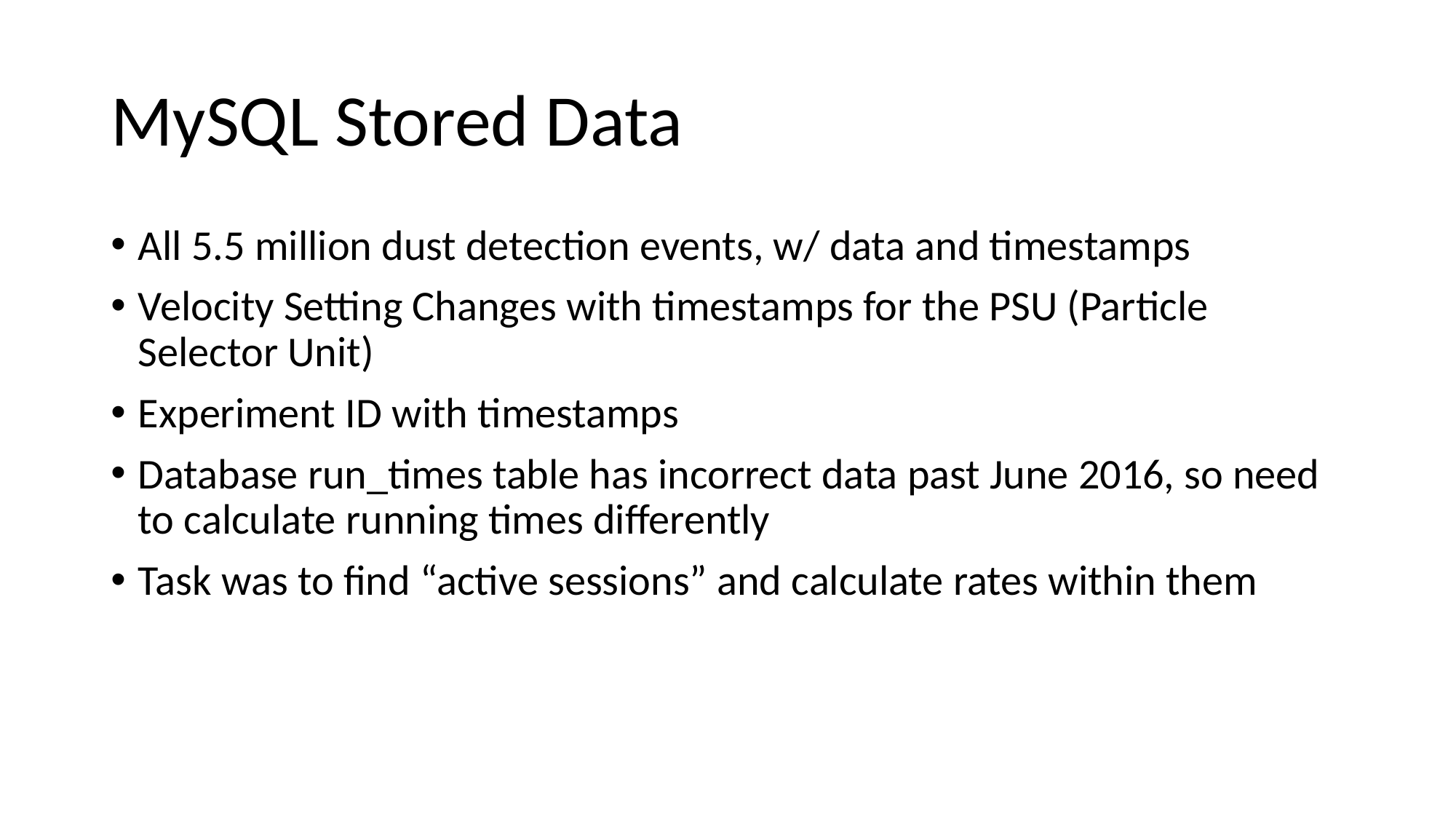

# MySQL Stored Data
All 5.5 million dust detection events, w/ data and timestamps
Velocity Setting Changes with timestamps for the PSU (Particle Selector Unit)
Experiment ID with timestamps
Database run_times table has incorrect data past June 2016, so need to calculate running times differently
Task was to find “active sessions” and calculate rates within them